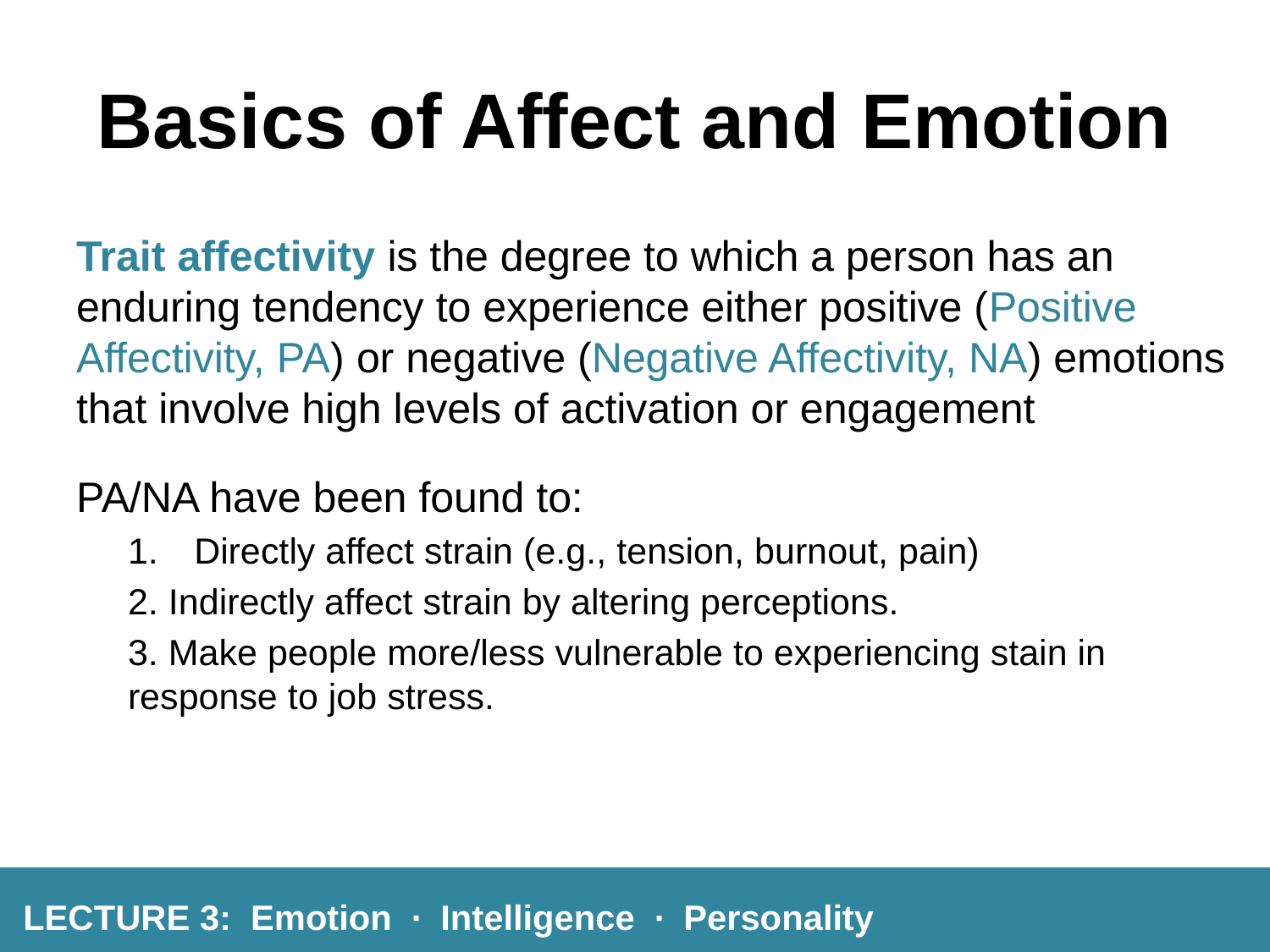

# Basics of Affect and Emotion
Trait affectivity is the degree to which a person has an enduring tendency to experience either positive (Positive Affectivity, PA) or negative (Negative Affectivity, NA) emotions that involve high levels of activation or engagement

PA/NA have been found to:
Directly affect strain (e.g., tension, burnout, pain)
2. Indirectly affect strain by altering perceptions.
3. Make people more/less vulnerable to experiencing stain in response to job stress.

LECTURE 3:  Emotion  ∙  Intelligence  ∙  Personality